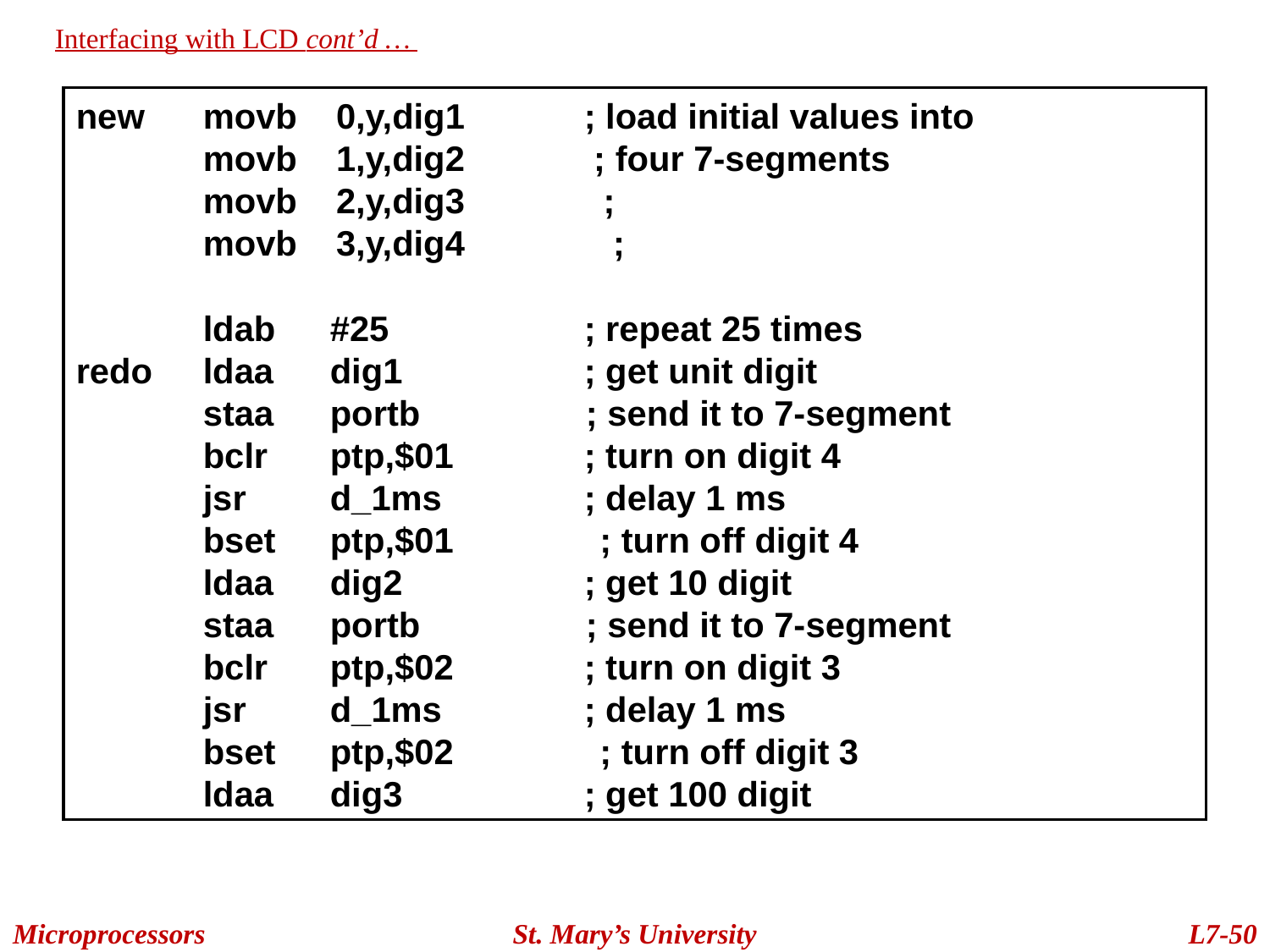

Interfacing with LCD cont’d …
new	movb    0,y,dig1       	; load initial values into
	movb    1,y,dig2        	 ; four 7-segments
	movb    2,y,dig3        	  ;
	movb    3,y,dig4         	   ;

  	ldab    	#25         	; repeat 25 times
redo	ldaa 	dig1            	; get unit digit
	staa	portb                 ; send it to 7-segment
	bclr	ptp,$01		; turn on digit 4
	jsr     	d_1ms              	; delay 1 ms
	bset    	ptp,$01               ; turn off digit 4
	ldaa    	dig2            	; get 10 digit
	staa	portb                 ; send it to 7-segment
	bclr	ptp,$02		; turn on digit 3
	jsr     	d_1ms              	; delay 1 ms
	bset    	ptp,$02               ; turn off digit 3
	ldaa    	dig3            	; get 100 digit
Microprocessors
St. Mary’s University
L7-50